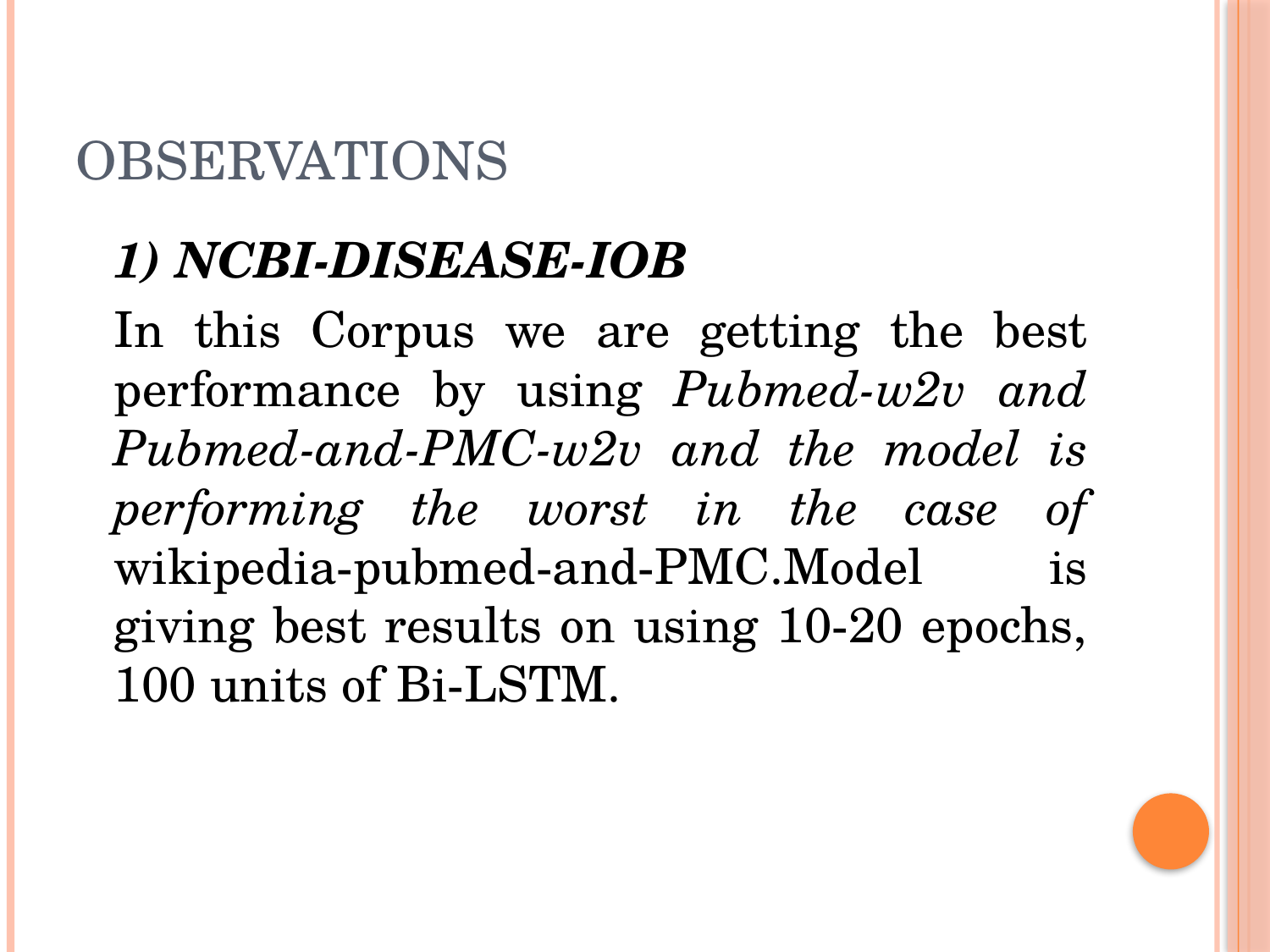

# Observations
	1) NCBI-DISEASE-IOB
	In this Corpus we are getting the best performance by using Pubmed-w2v and Pubmed-and-PMC-w2v and the model is performing the worst in the case of wikipedia-pubmed-and-PMC.Model is giving best results on using 10-20 epochs, 100 units of Bi-LSTM.